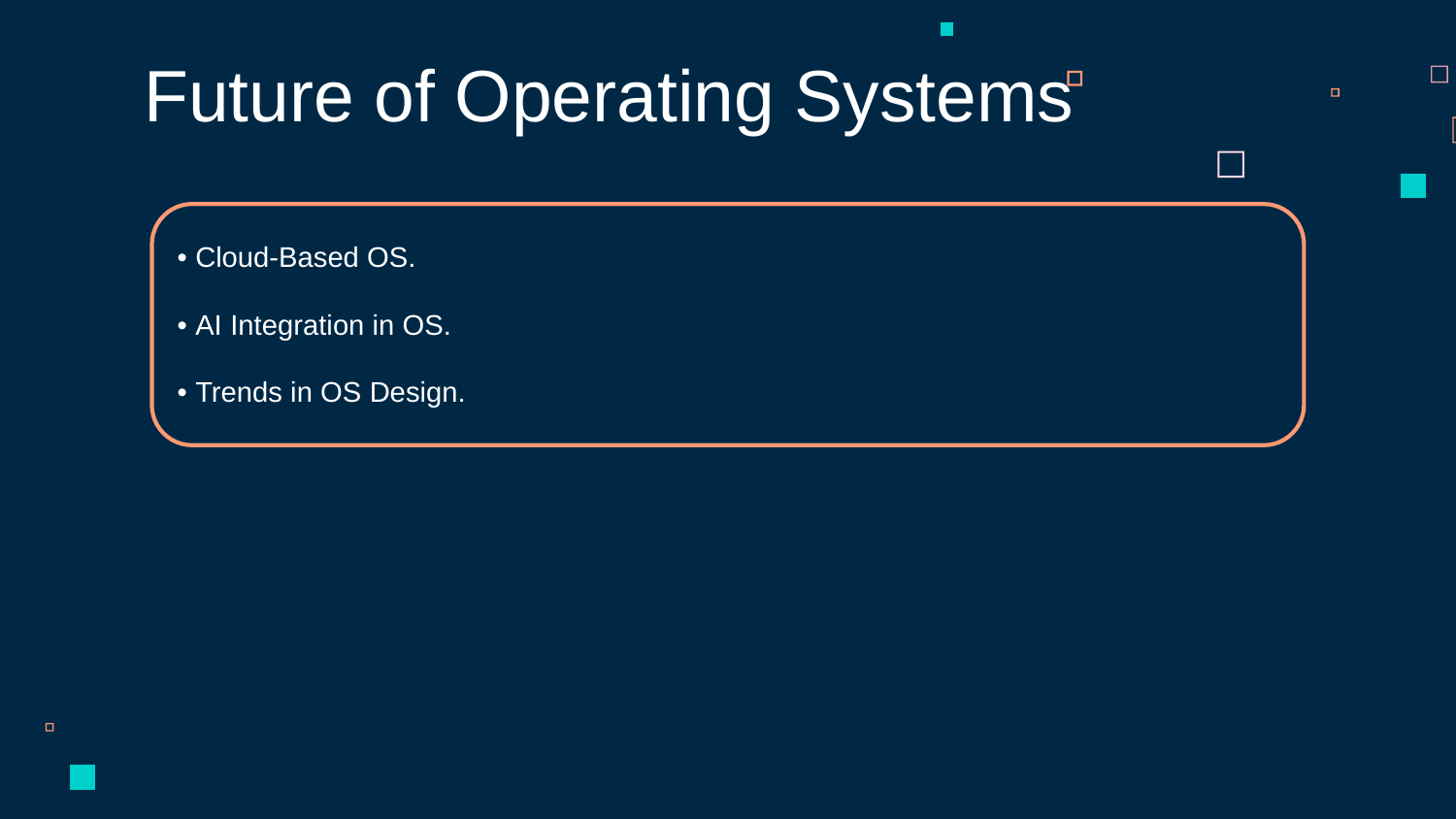

Future of Operating Systems

• Cloud-Based OS.

• AI Integration in OS.

• Trends in OS Design.